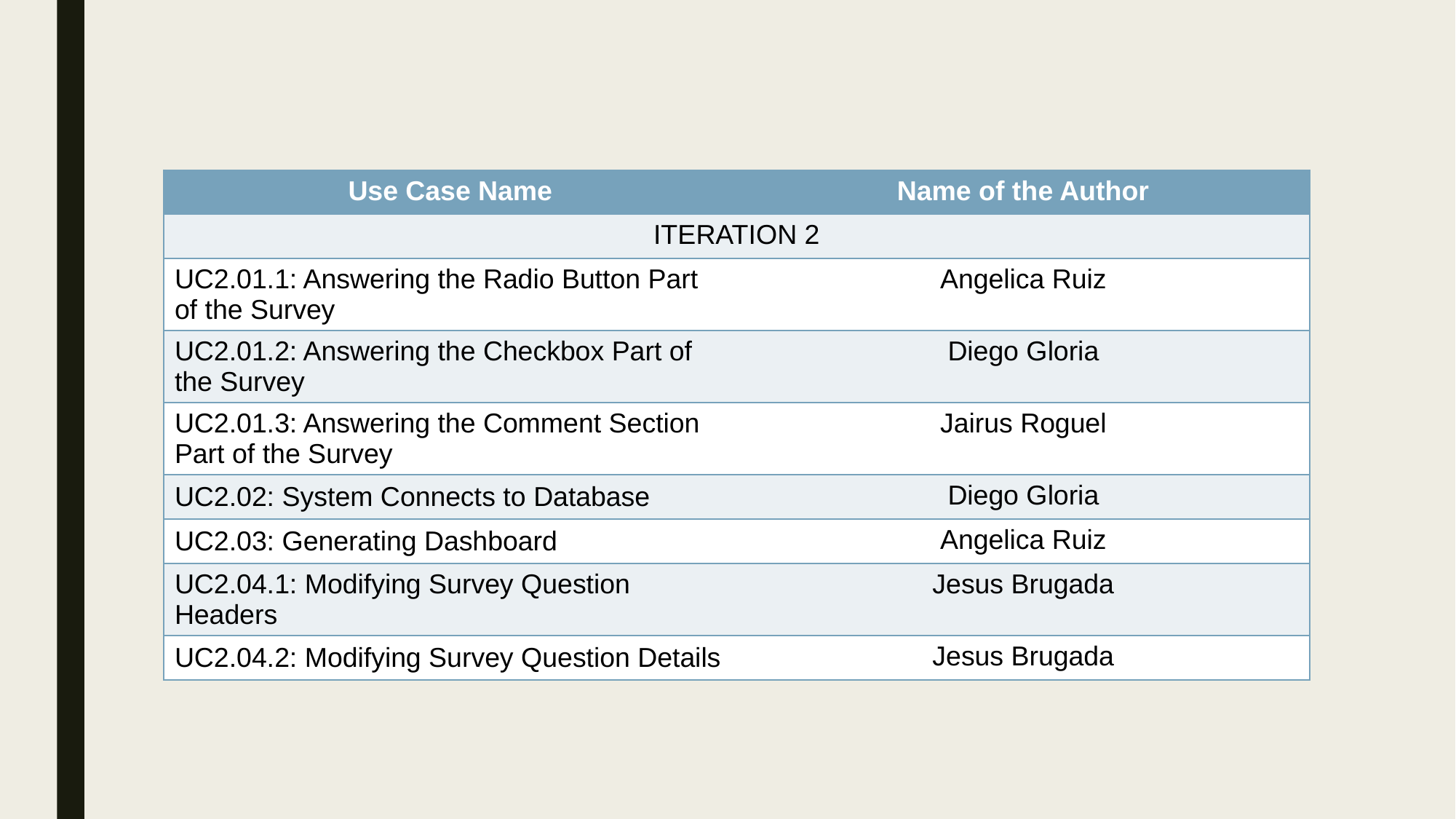

#
| Use Case Name | Name of the Author |
| --- | --- |
| ITERATION 2 |  |
| UC2.01.1: Answering the Radio Button Part of the Survey | Angelica Ruiz |
| UC2.01.2: Answering the Checkbox Part of the Survey | Diego Gloria |
| UC2.01.3: Answering the Comment Section Part of the Survey | Jairus Roguel |
| UC2.02: System Connects to Database | Diego Gloria |
| UC2.03: Generating Dashboard | Angelica Ruiz |
| UC2.04.1: Modifying Survey Question Headers | Jesus Brugada |
| UC2.04.2: Modifying Survey Question Details | Jesus Brugada |